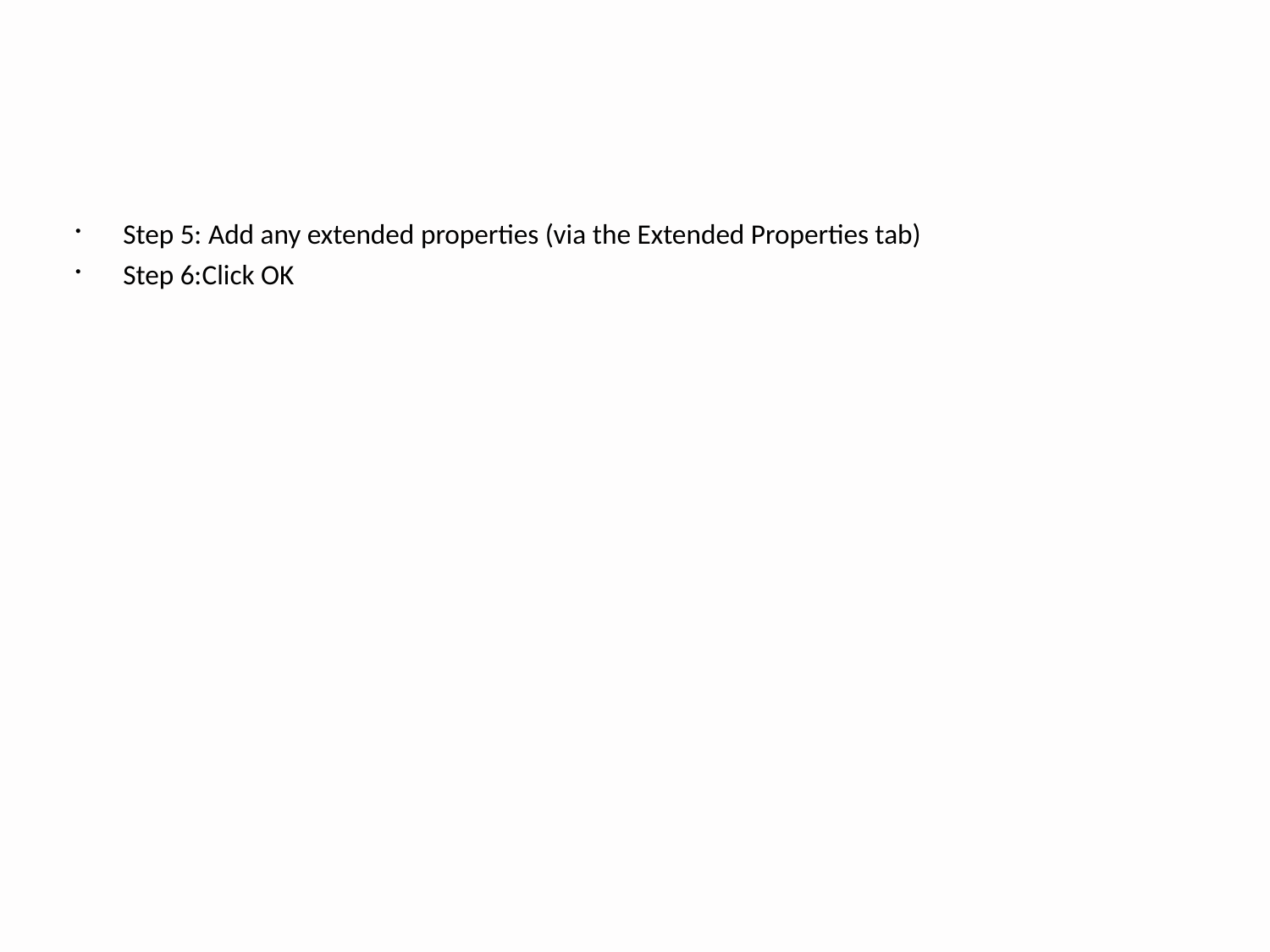

Step 5: Add any extended properties (via the Extended Properties tab)
Step 6:Click OK